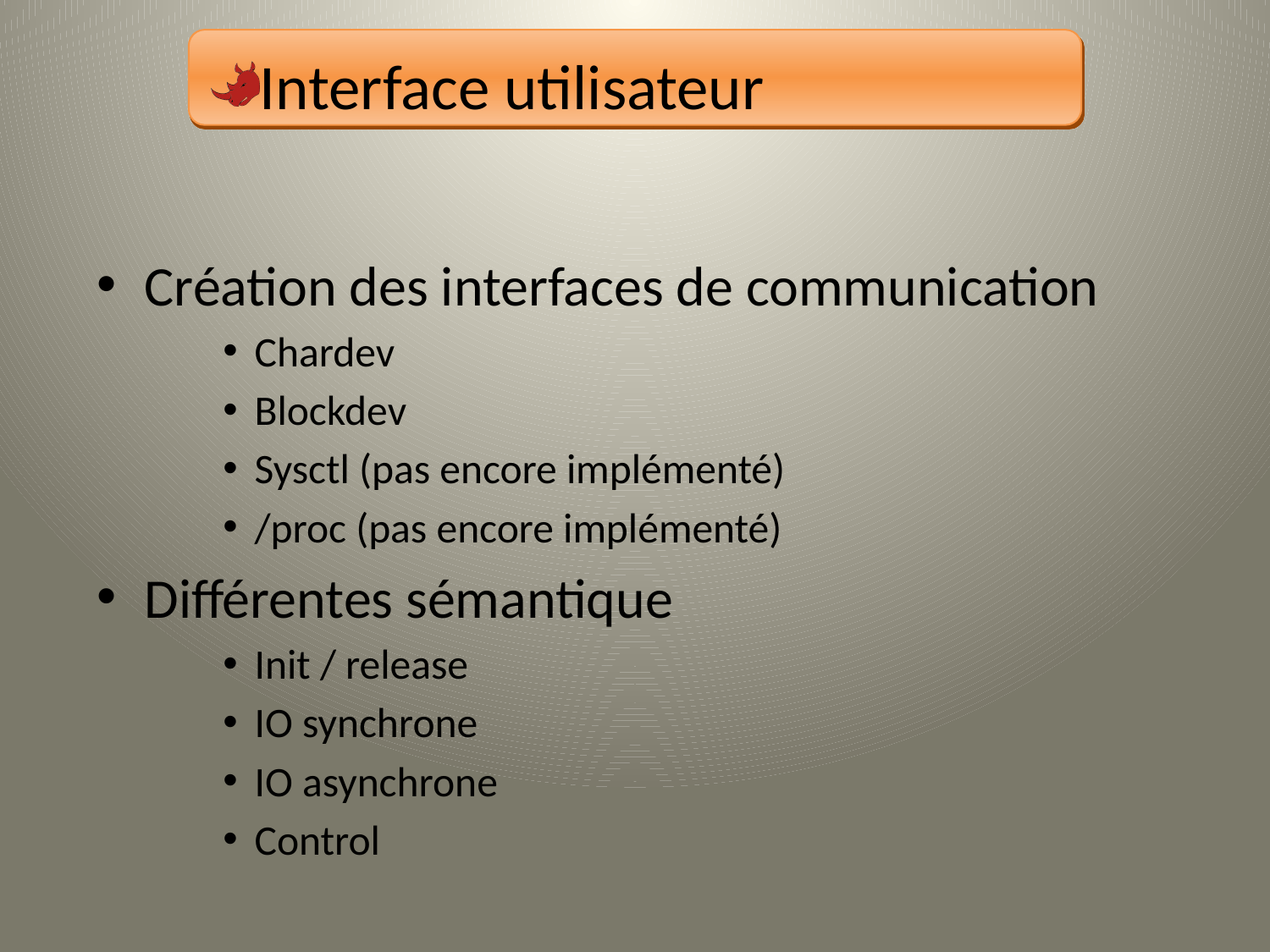

Interface utilisateur
Création des interfaces de communication
Chardev
Blockdev
Sysctl (pas encore implémenté)
/proc (pas encore implémenté)
Différentes sémantique
Init / release
IO synchrone
IO asynchrone
Control